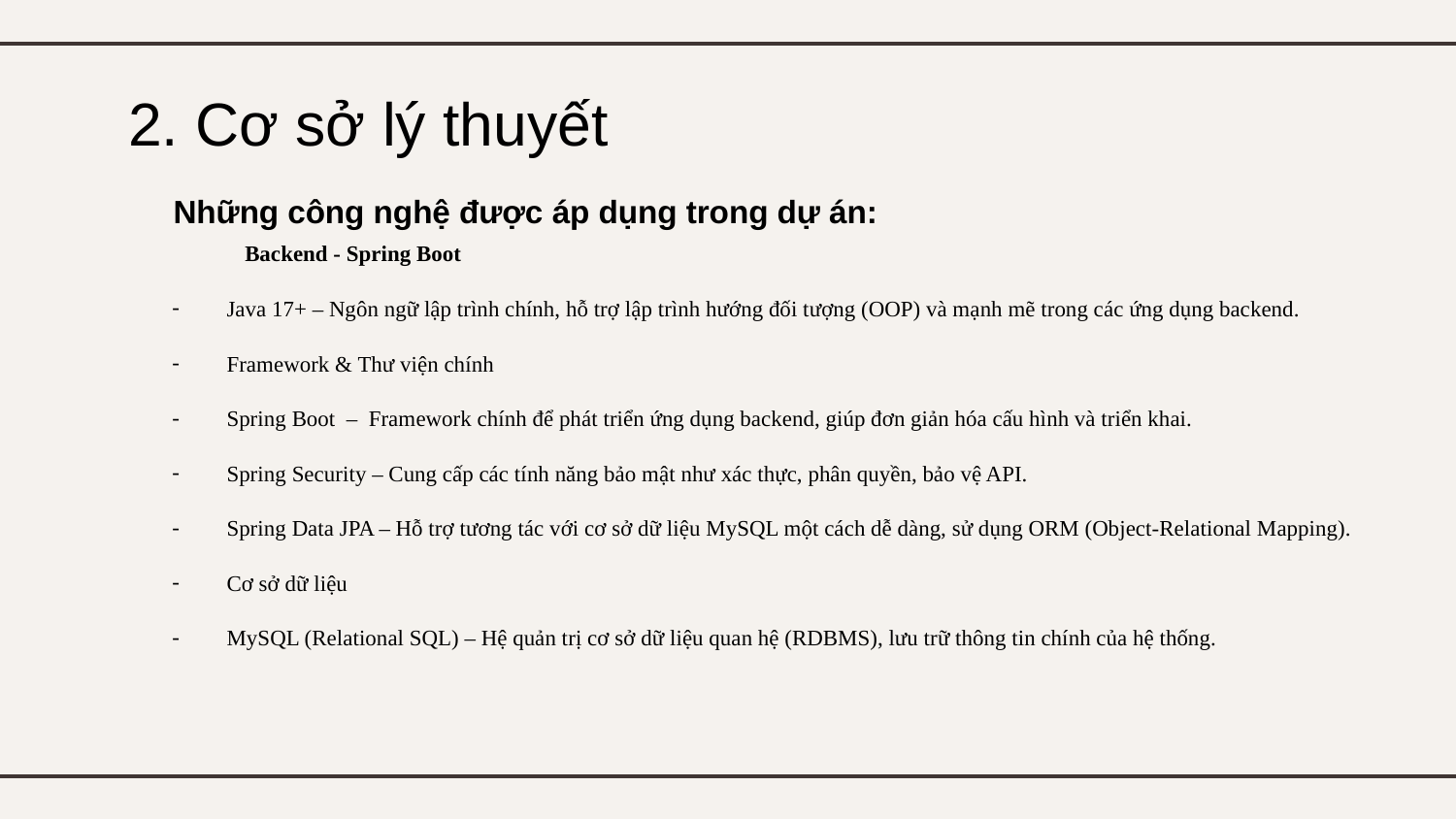

# 2. Cơ sở lý thuyết
Những công nghệ được áp dụng trong dự án:
Backend - Spring Boot
Java 17+ – Ngôn ngữ lập trình chính, hỗ trợ lập trình hướng đối tượng (OOP) và mạnh mẽ trong các ứng dụng backend.
Framework & Thư viện chính
Spring Boot  –  Framework chính để phát triển ứng dụng backend, giúp đơn giản hóa cấu hình và triển khai.
Spring Security – Cung cấp các tính năng bảo mật như xác thực, phân quyền, bảo vệ API.
Spring Data JPA – Hỗ trợ tương tác với cơ sở dữ liệu MySQL một cách dễ dàng, sử dụng ORM (Object-Relational Mapping).
Cơ sở dữ liệu
MySQL (Relational SQL) – Hệ quản trị cơ sở dữ liệu quan hệ (RDBMS), lưu trữ thông tin chính của hệ thống.